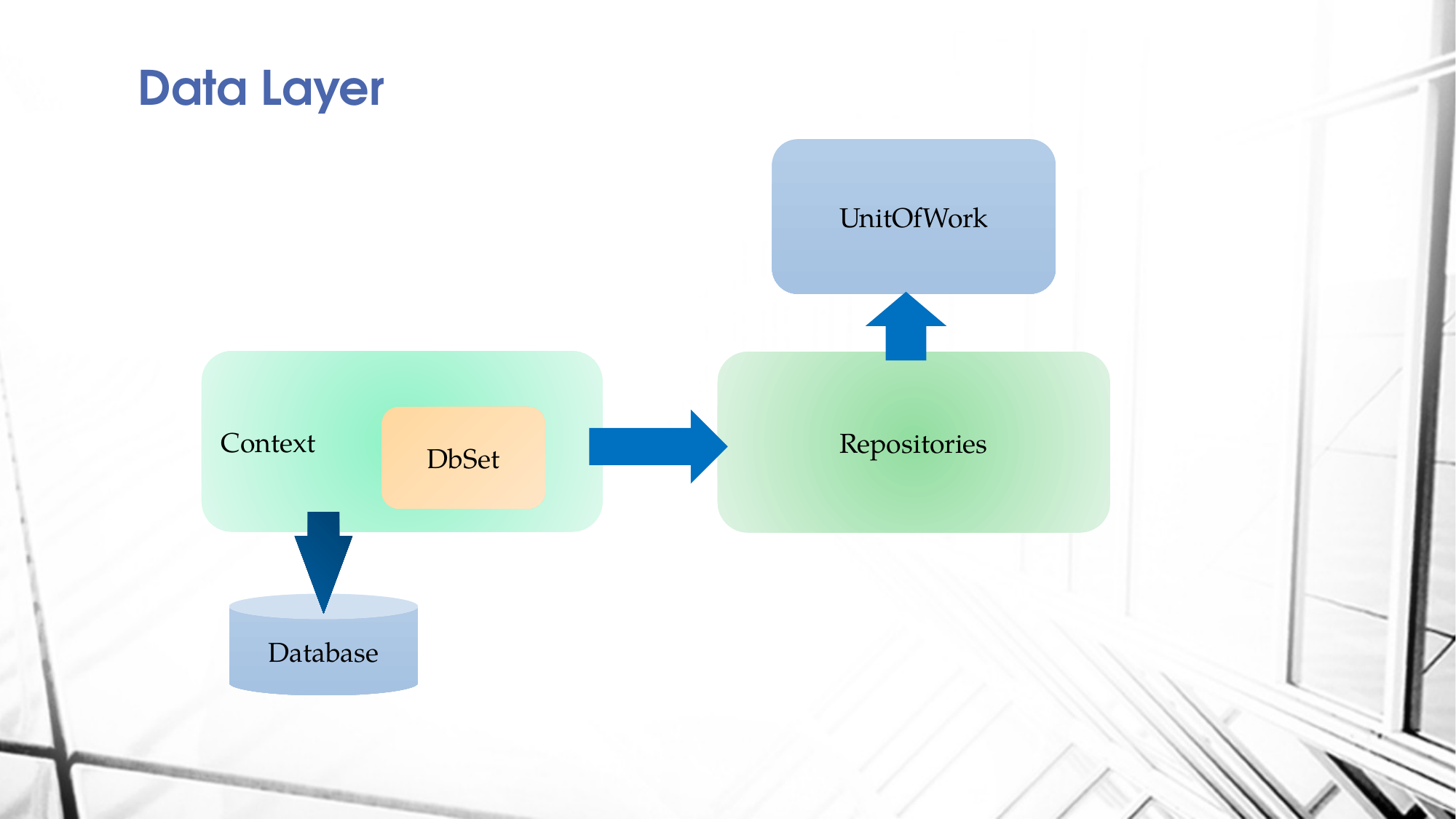

# Data Layer
UnitOfWork

Context
Repositories
DbSet

Database